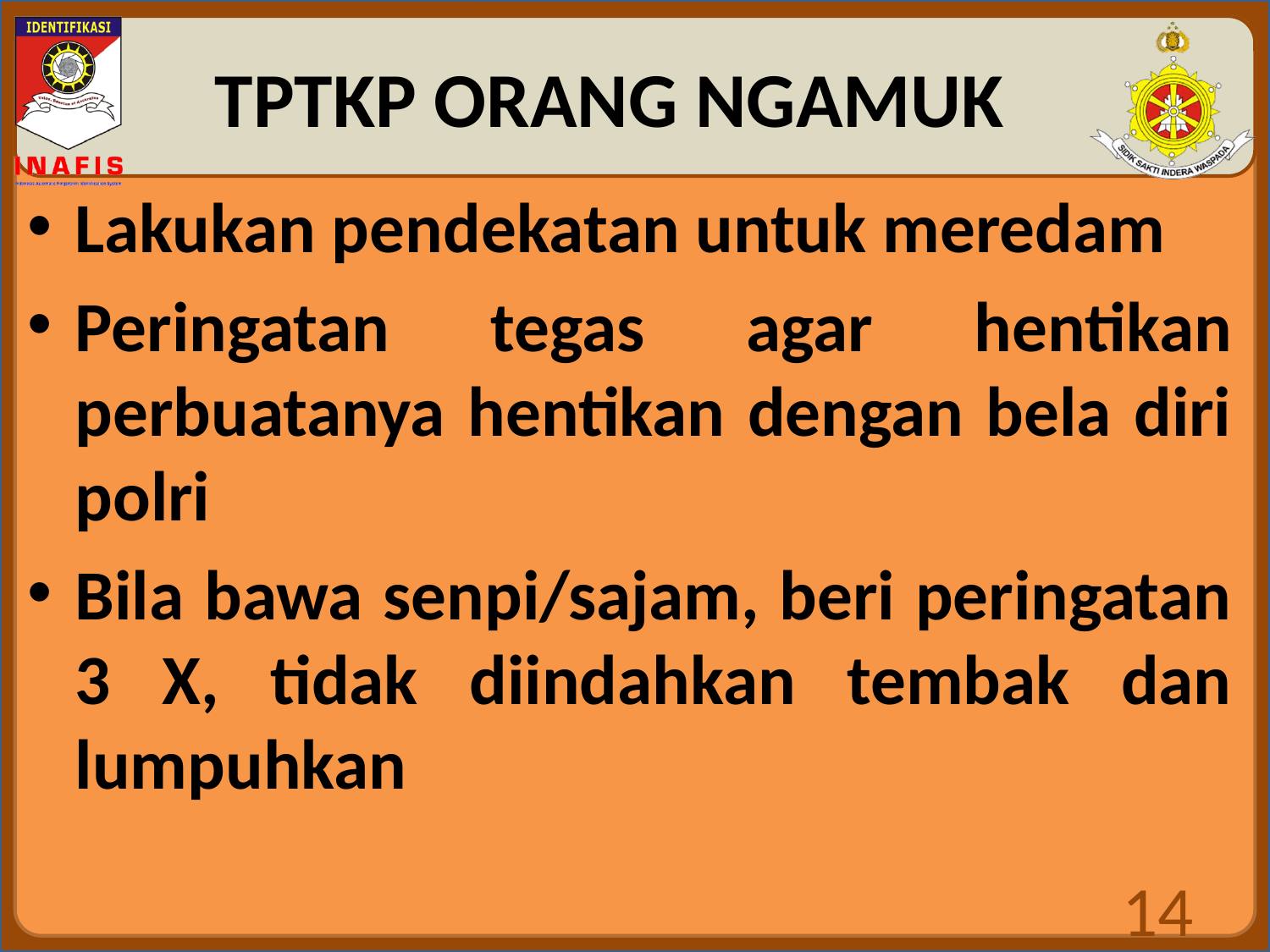

TPTKP ORANG NGAMUK
Lakukan pendekatan untuk meredam
Peringatan tegas agar hentikan perbuatanya hentikan dengan bela diri polri
Bila bawa senpi/sajam, beri peringatan 3 X, tidak diindahkan tembak dan lumpuhkan
14